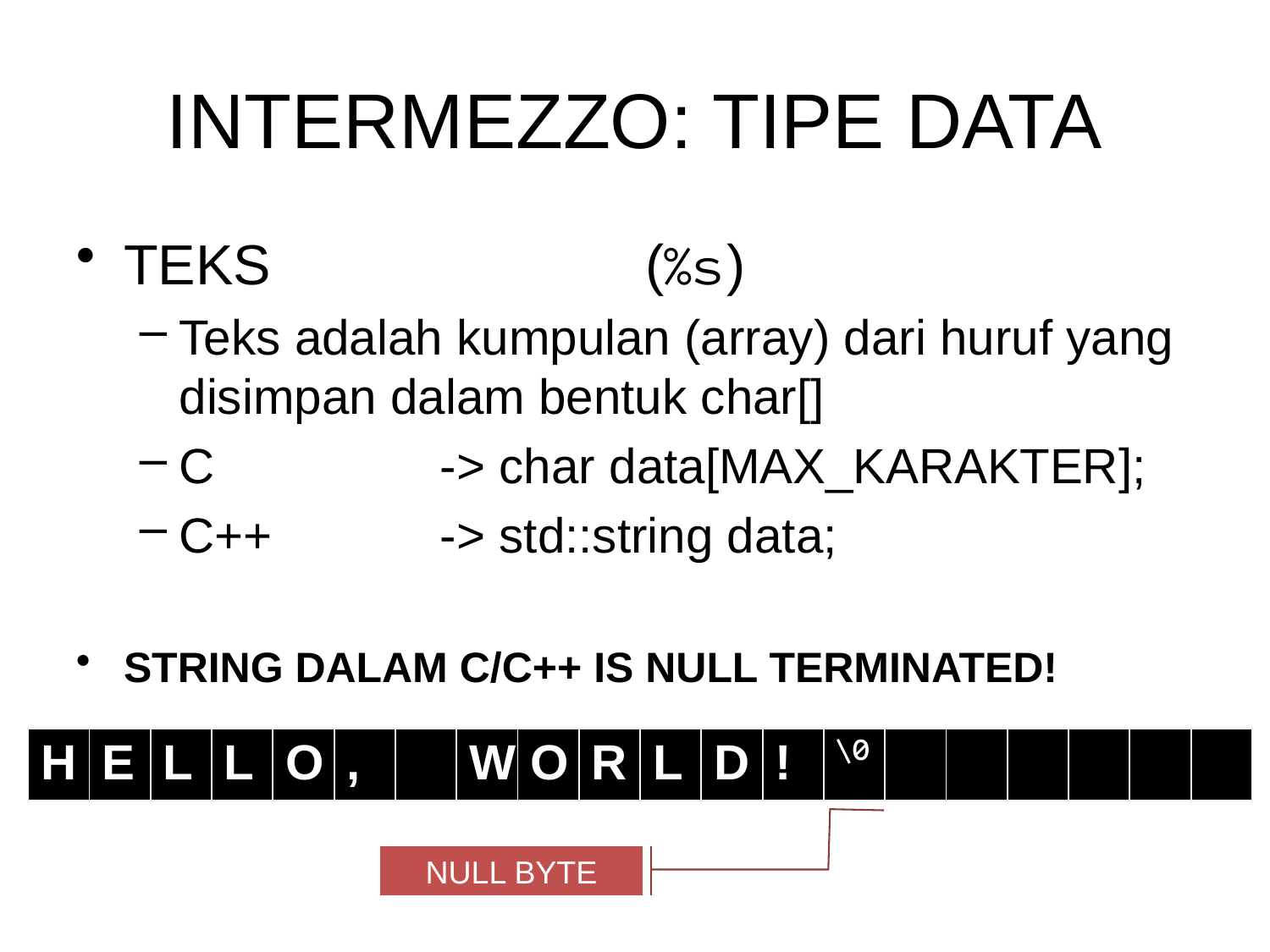

# INTERMEZZO: TIPE DATA
TEKS	(%s)
Teks adalah kumpulan (array) dari huruf yang disimpan dalam bentuk char[]
C 	-> char data[MAX_KARAKTER];
C++ 	-> std::string data;

STRING DALAM C/C++ IS NULL TERMINATED!
| H | E | L | L | O | , |  | W | O | R | L | D | ! | \0 |  |  |  |  |  |  |
| --- | --- | --- | --- | --- | --- | --- | --- | --- | --- | --- | --- | --- | --- | --- | --- | --- | --- | --- | --- |
NULL BYTE